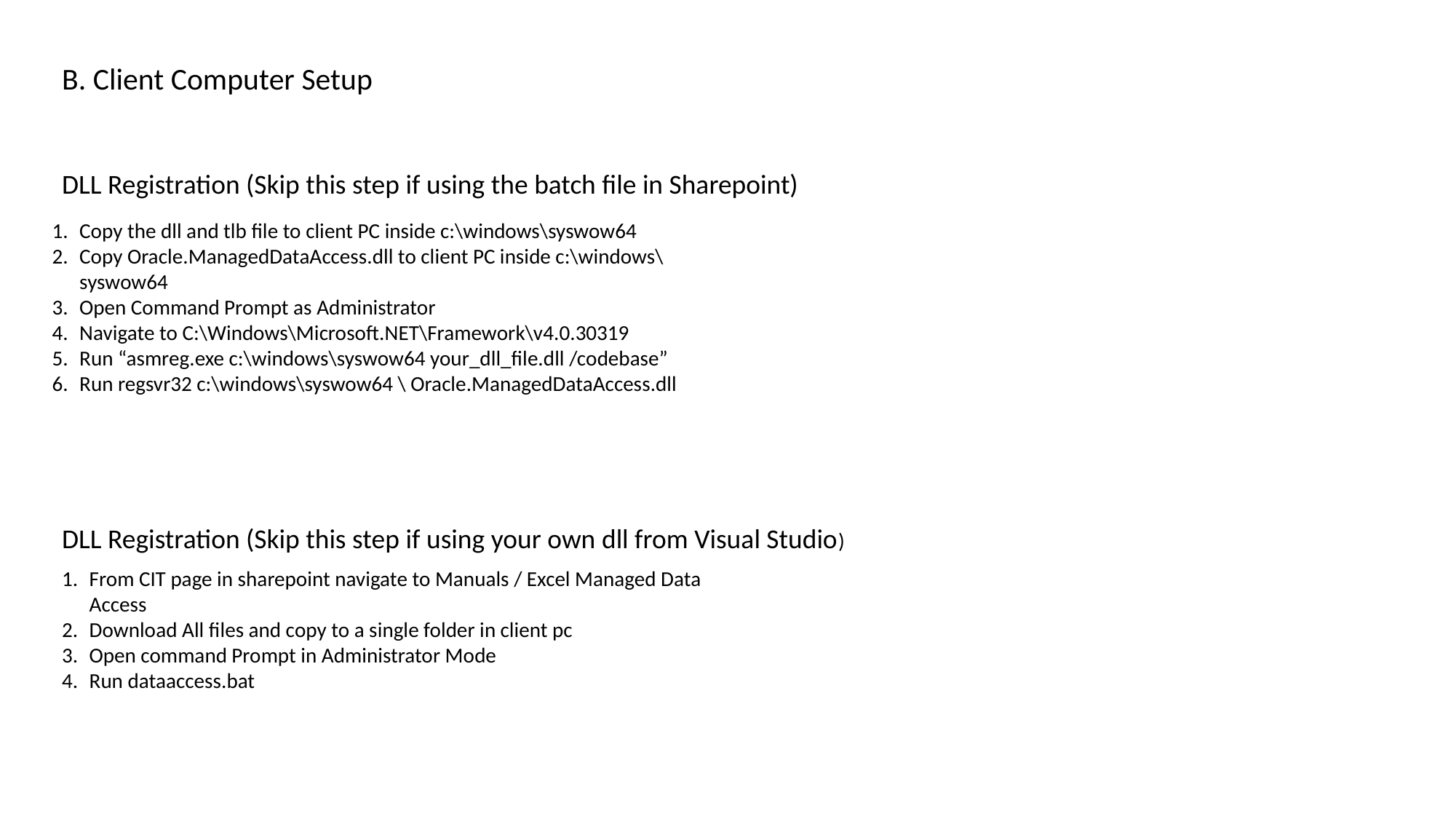

B. Client Computer Setup
DLL Registration (Skip this step if using the batch file in Sharepoint)
Copy the dll and tlb file to client PC inside c:\windows\syswow64
Copy Oracle.ManagedDataAccess.dll to client PC inside c:\windows\syswow64
Open Command Prompt as Administrator
Navigate to C:\Windows\Microsoft.NET\Framework\v4.0.30319
Run “asmreg.exe c:\windows\syswow64 your_dll_file.dll /codebase”
Run regsvr32 c:\windows\syswow64 \ Oracle.ManagedDataAccess.dll
DLL Registration (Skip this step if using your own dll from Visual Studio)
From CIT page in sharepoint navigate to Manuals / Excel Managed Data Access
Download All files and copy to a single folder in client pc
Open command Prompt in Administrator Mode
Run dataaccess.bat